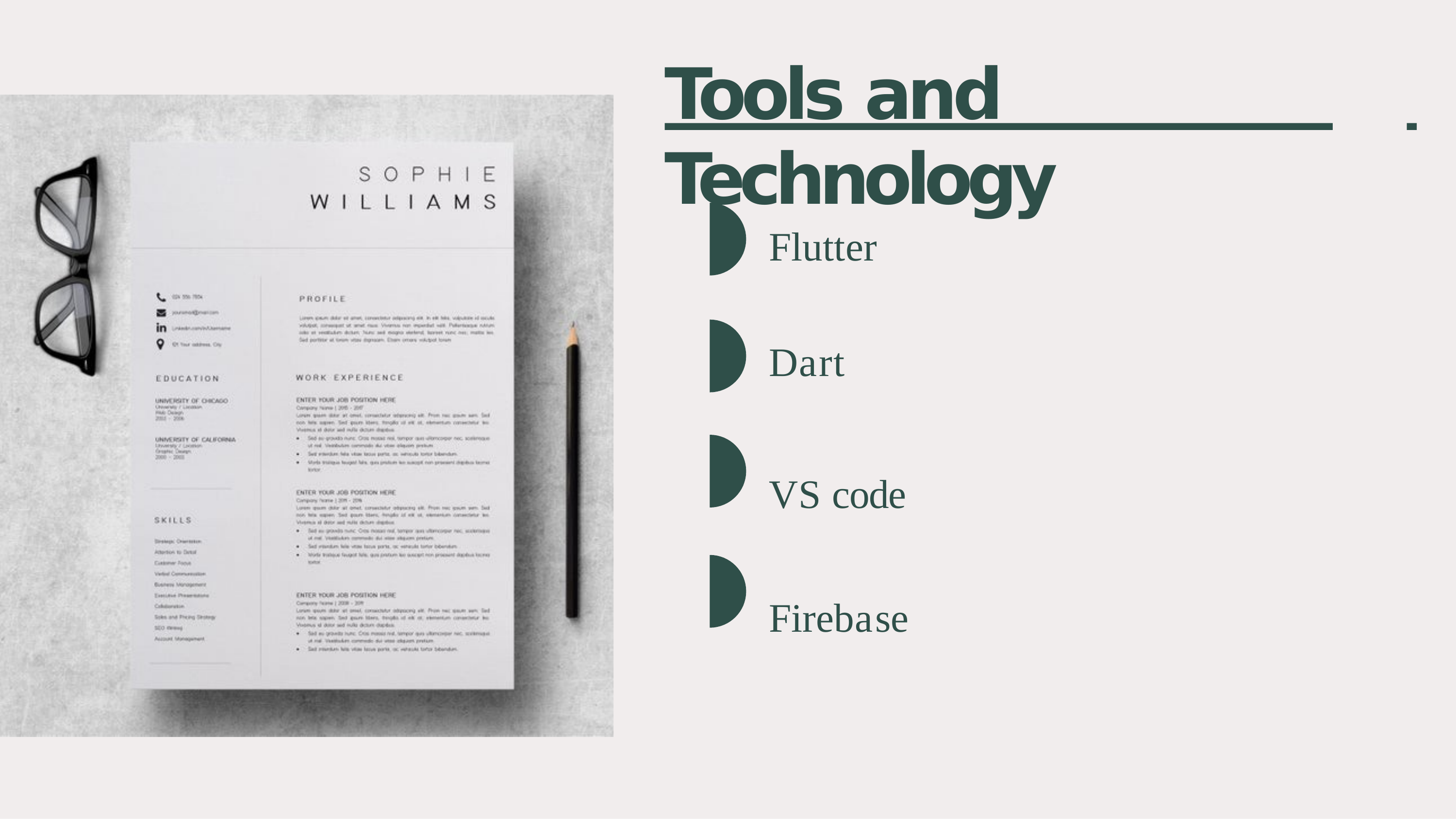

# Tools and Technology

Flutter

Dart
VS code  Firebase